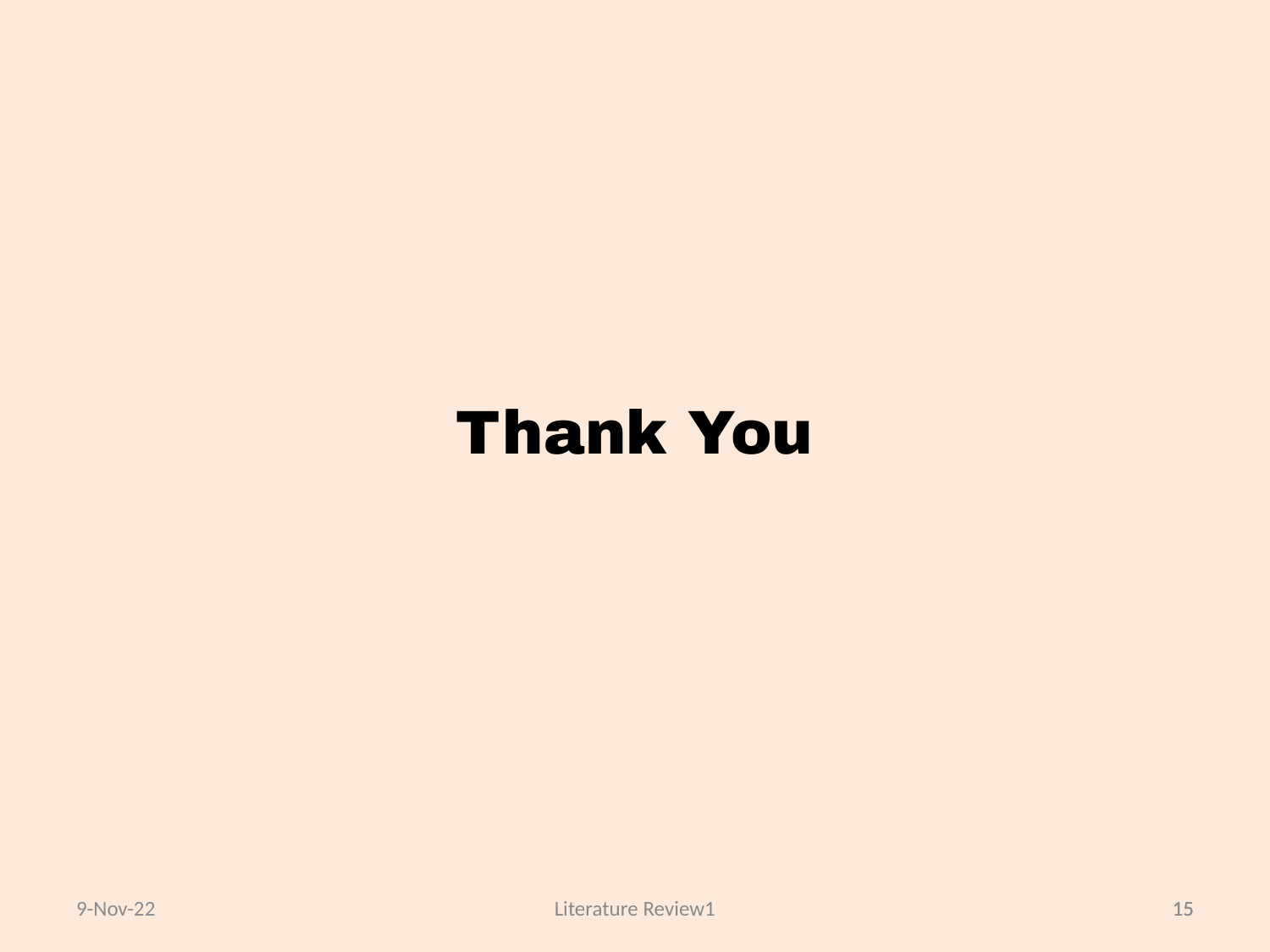

Thank You
9-Nov-22
Literature Review1
15
15